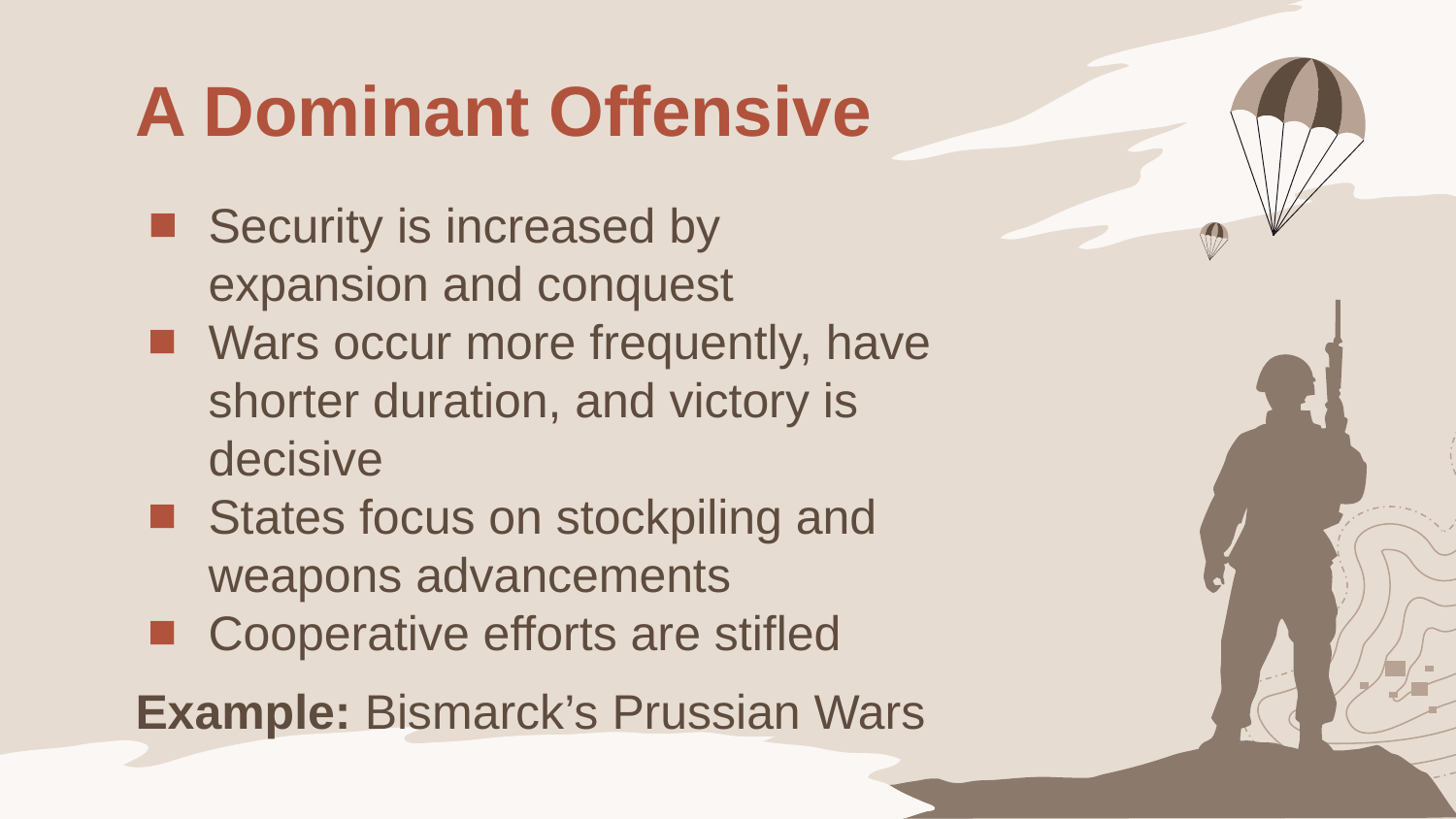

A Dominant Offensive
Security is increased by expansion and conquest
Wars occur more frequently, have shorter duration, and victory is decisive
States focus on stockpiling and weapons advancements
Cooperative efforts are stifled

Example: Bismarck’s Prussian Wars